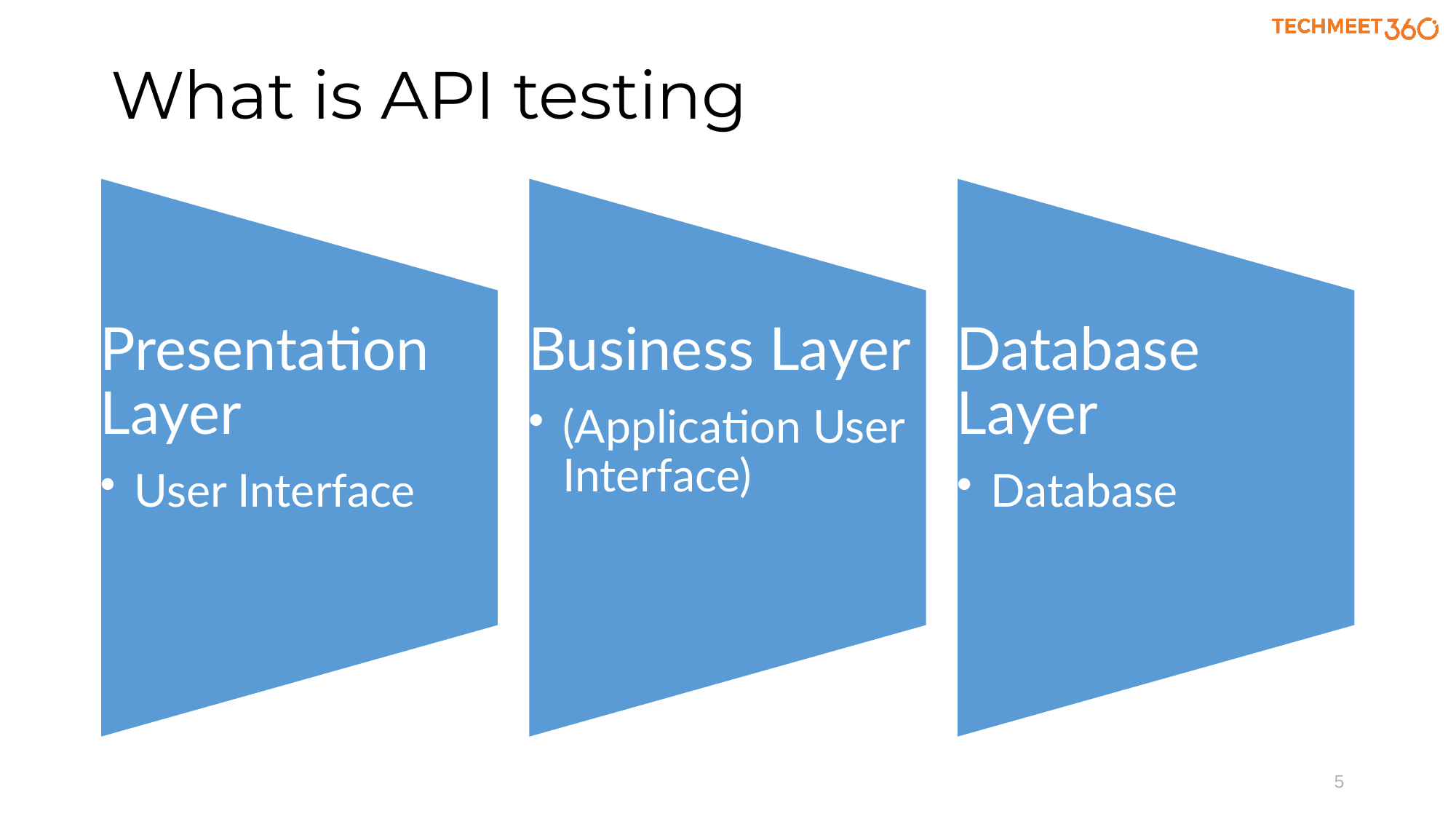

# What is API testing
Presentation Layer
User Interface
Business Layer
(Application User Interface)
Database Layer
Database
5